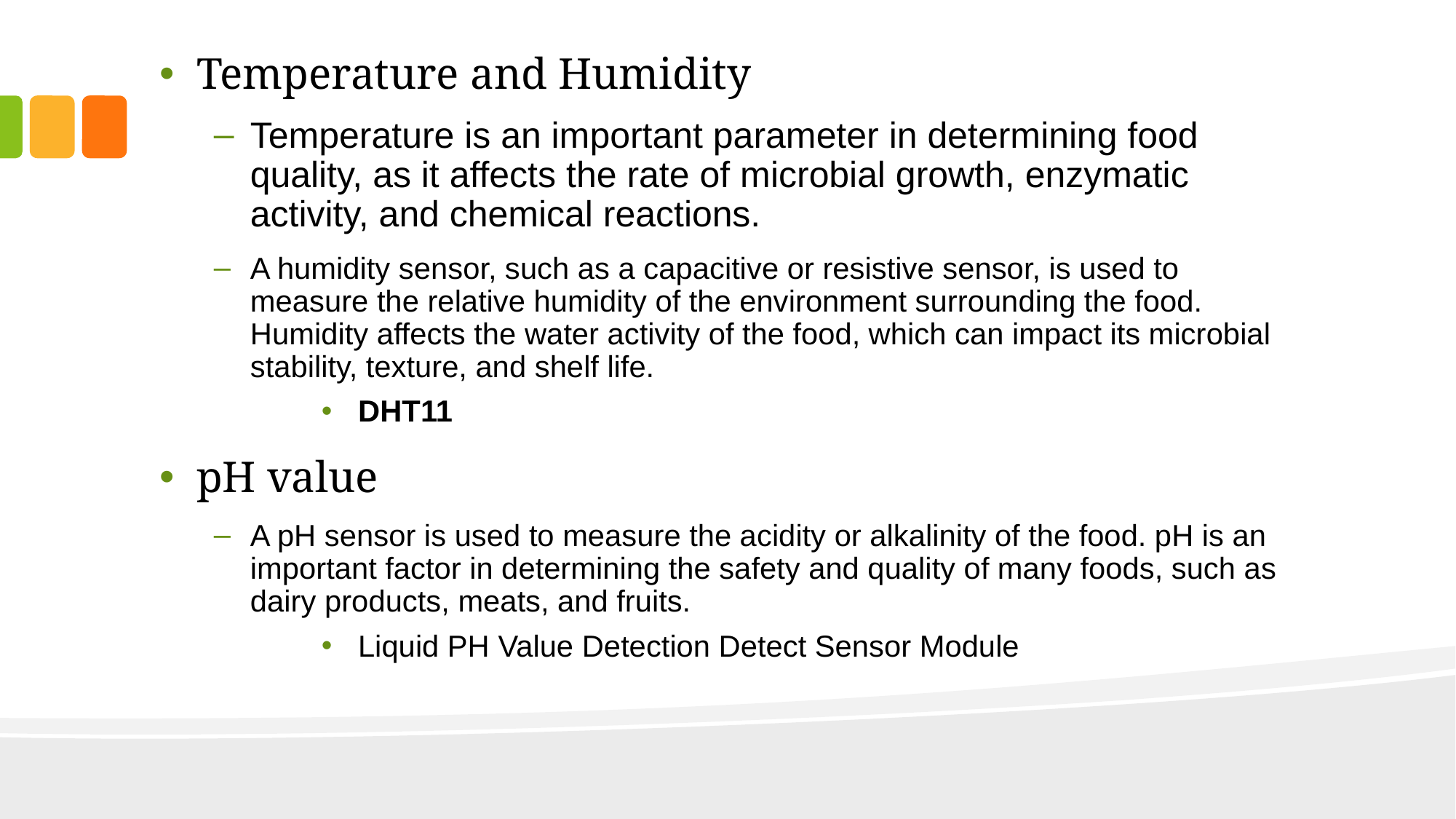

Temperature and Humidity
Temperature is an important parameter in determining food quality, as it affects the rate of microbial growth, enzymatic activity, and chemical reactions.
A humidity sensor, such as a capacitive or resistive sensor, is used to measure the relative humidity of the environment surrounding the food. Humidity affects the water activity of the food, which can impact its microbial stability, texture, and shelf life.
DHT11
pH value
A pH sensor is used to measure the acidity or alkalinity of the food. pH is an important factor in determining the safety and quality of many foods, such as dairy products, meats, and fruits.
Liquid PH Value Detection Detect Sensor Module